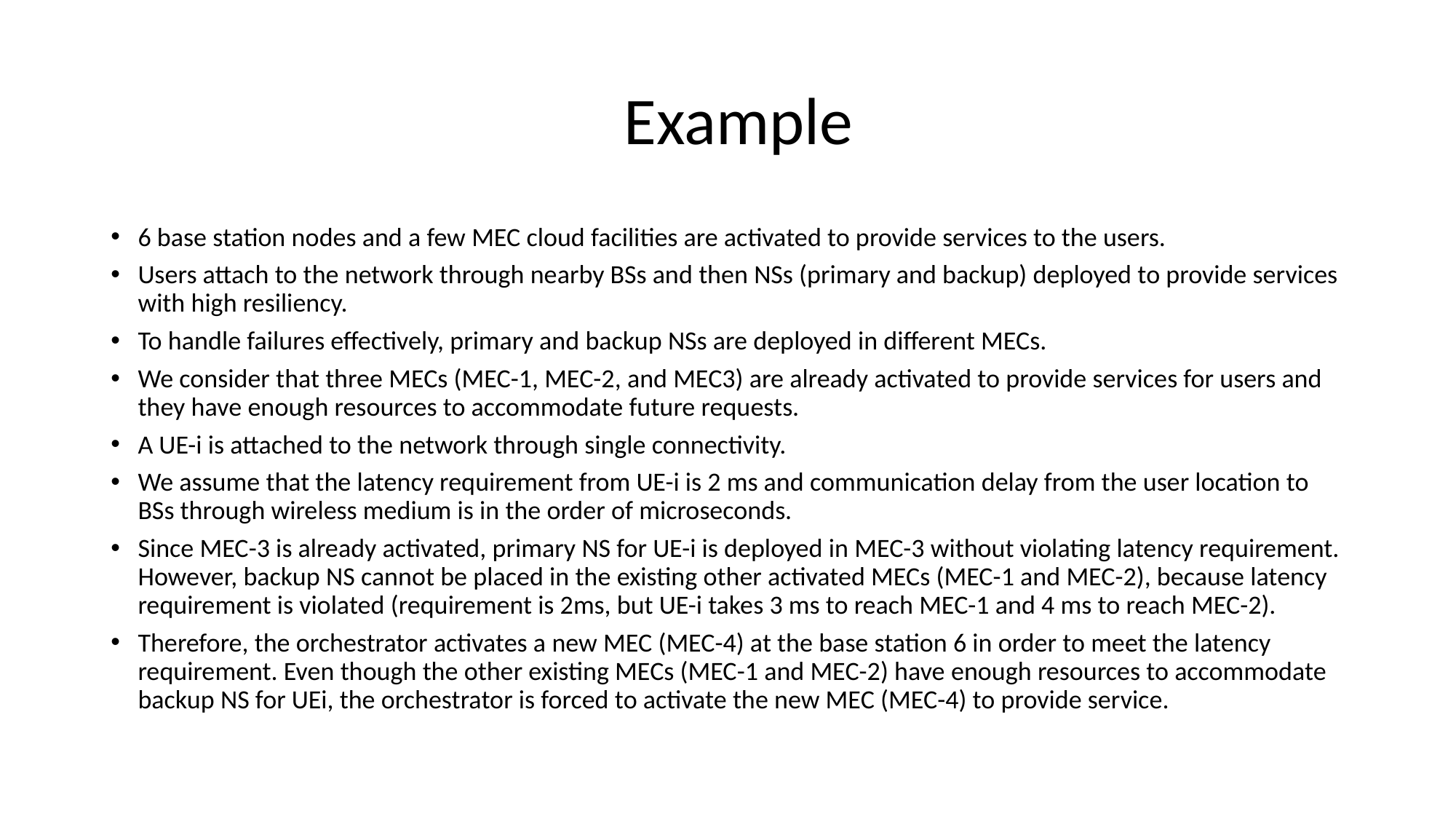

# Example
6 base station nodes and a few MEC cloud facilities are activated to provide services to the users.
Users attach to the network through nearby BSs and then NSs (primary and backup) deployed to provide services with high resiliency.
To handle failures effectively, primary and backup NSs are deployed in different MECs.
We consider that three MECs (MEC-1, MEC-2, and MEC3) are already activated to provide services for users and they have enough resources to accommodate future requests.
A UE-i is attached to the network through single connectivity.
We assume that the latency requirement from UE-i is 2 ms and communication delay from the user location to BSs through wireless medium is in the order of microseconds.
Since MEC-3 is already activated, primary NS for UE-i is deployed in MEC-3 without violating latency requirement. However, backup NS cannot be placed in the existing other activated MECs (MEC-1 and MEC-2), because latency requirement is violated (requirement is 2ms, but UE-i takes 3 ms to reach MEC-1 and 4 ms to reach MEC-2).
Therefore, the orchestrator activates a new MEC (MEC-4) at the base station 6 in order to meet the latency requirement. Even though the other existing MECs (MEC-1 and MEC-2) have enough resources to accommodate backup NS for UEi, the orchestrator is forced to activate the new MEC (MEC-4) to provide service.